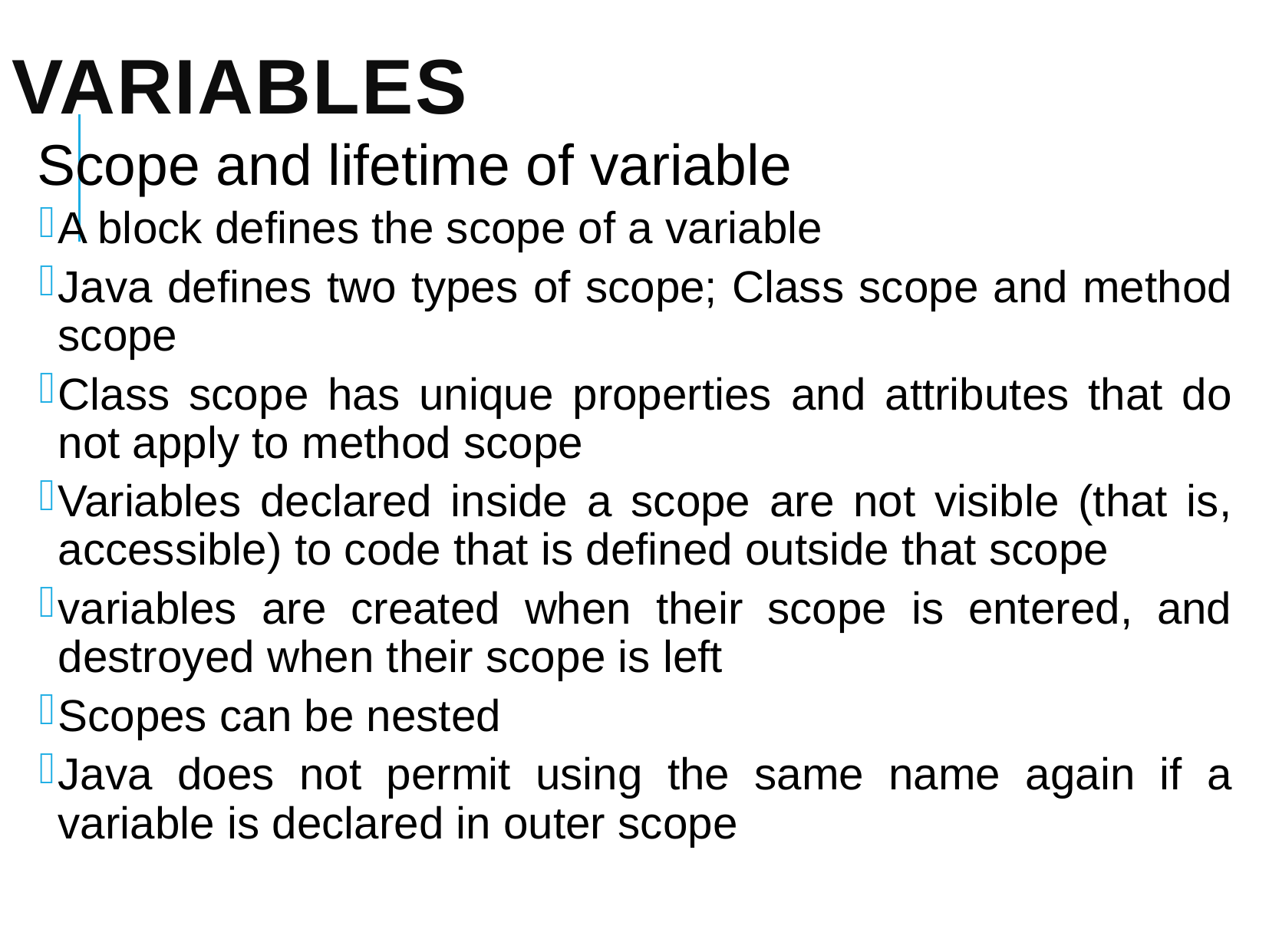

# Variables
Scope and lifetime of variable
A block defines the scope of a variable
Java defines two types of scope; Class scope and method scope
Class scope has unique properties and attributes that do not apply to method scope
Variables declared inside a scope are not visible (that is, accessible) to code that is defined outside that scope
variables are created when their scope is entered, and destroyed when their scope is left
Scopes can be nested
Java does not permit using the same name again if a variable is declared in outer scope